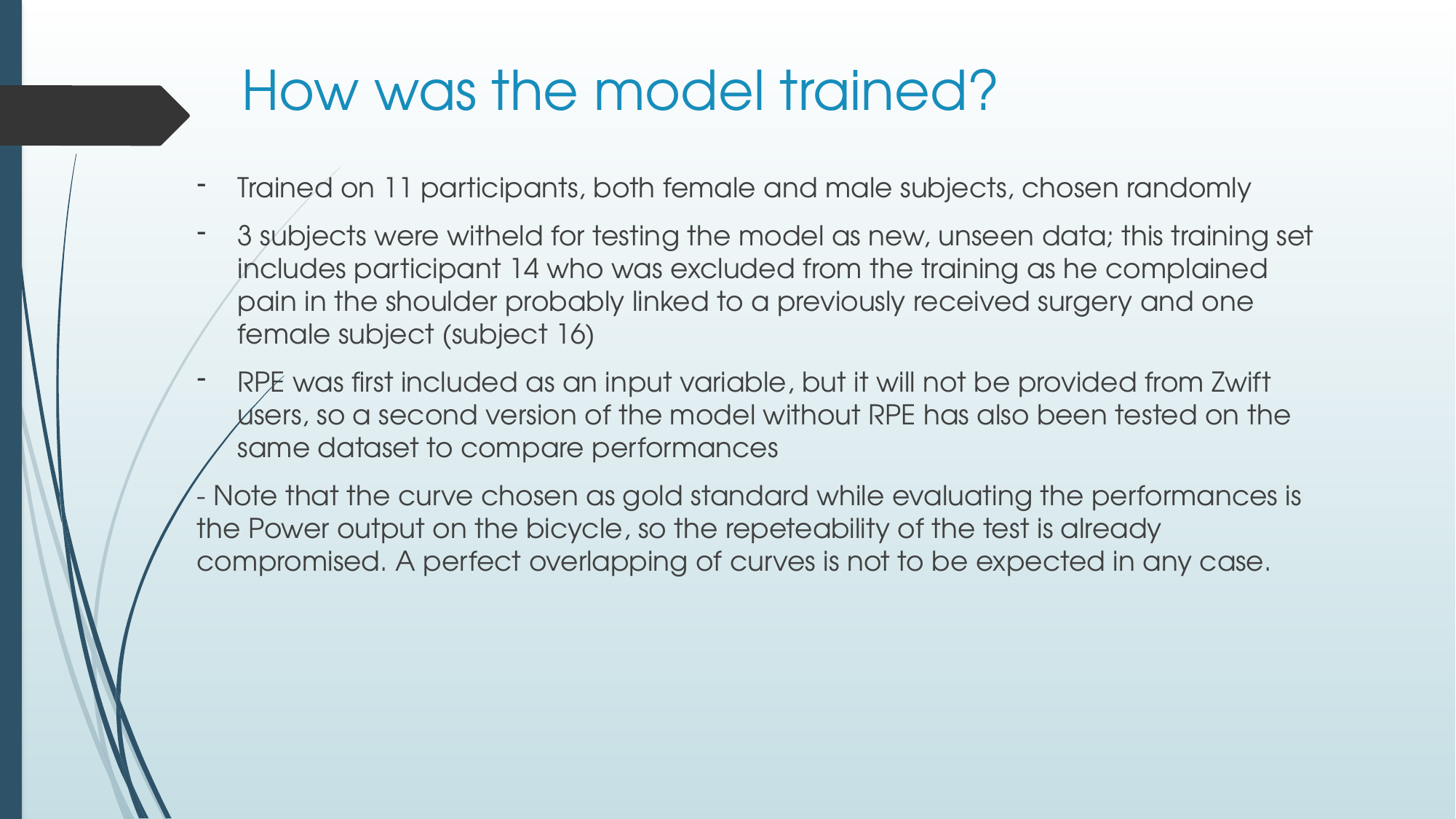

# How was the model trained?
Trained on 11 participants, both female and male subjects, chosen randomly
3 subjects were witheld for testing the model as new, unseen data; this training set includes participant 14 who was excluded from the training as he complained pain in the shoulder probably linked to a previously received surgery and one female subject (subject 16)
RPE was first included as an input variable, but it will not be provided from Zwift users, so a second version of the model without RPE has also been tested on the same dataset to compare performances
- Note that the curve chosen as gold standard while evaluating the performances is the Power output on the bicycle, so the repeteability of the test is already compromised. A perfect overlapping of curves is not to be expected in any case.